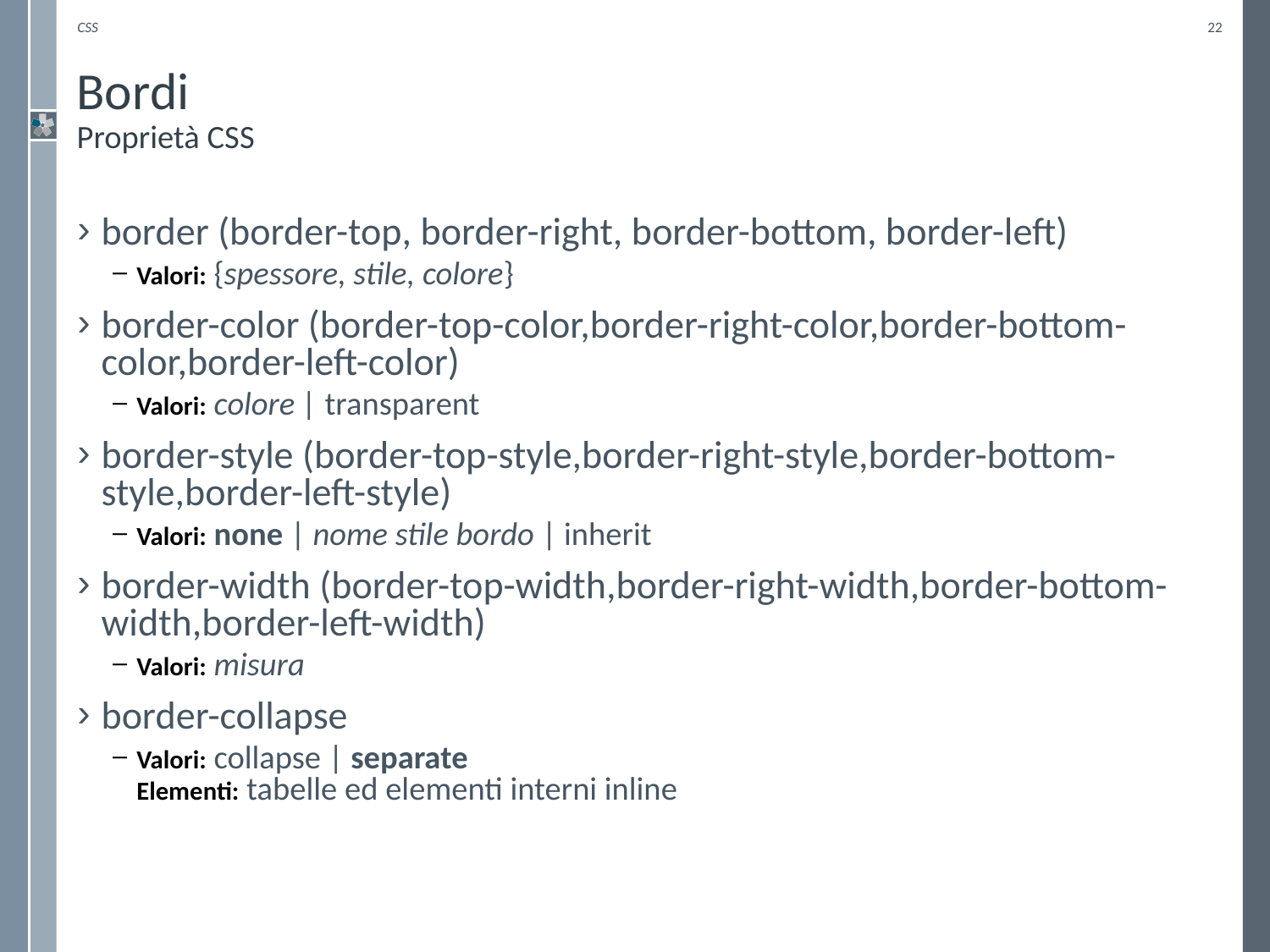

CSS
22
# Bordi Proprietà CSS
border (border-top, border-right, border-bottom, border-left)
Valori: {spessore, stile, colore}
border-color (border-top-color,border-right-color,border-bottom-color,border-left-color)
Valori: colore | transparent
border-style (border-top-style,border-right-style,border-bottom-style,border-left-style)
Valori: none | nome stile bordo | inherit
border-width (border-top-width,border-right-width,border-bottom-width,border-left-width)
Valori: misura
border-collapse
Valori: collapse | separate
Elementi: tabelle ed elementi interni inline